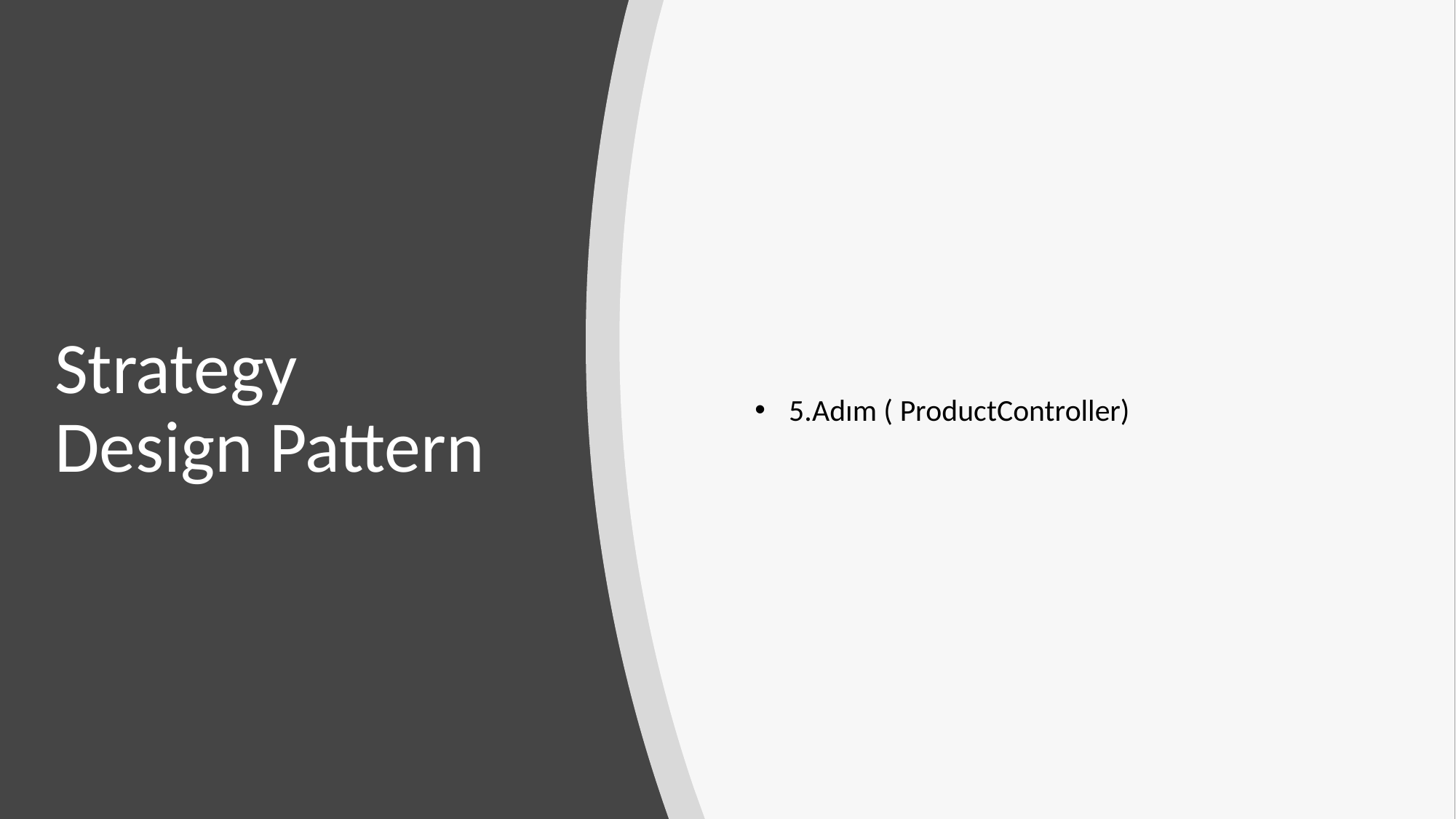

# Strategy Design Pattern
5.Adım ( ProductController)